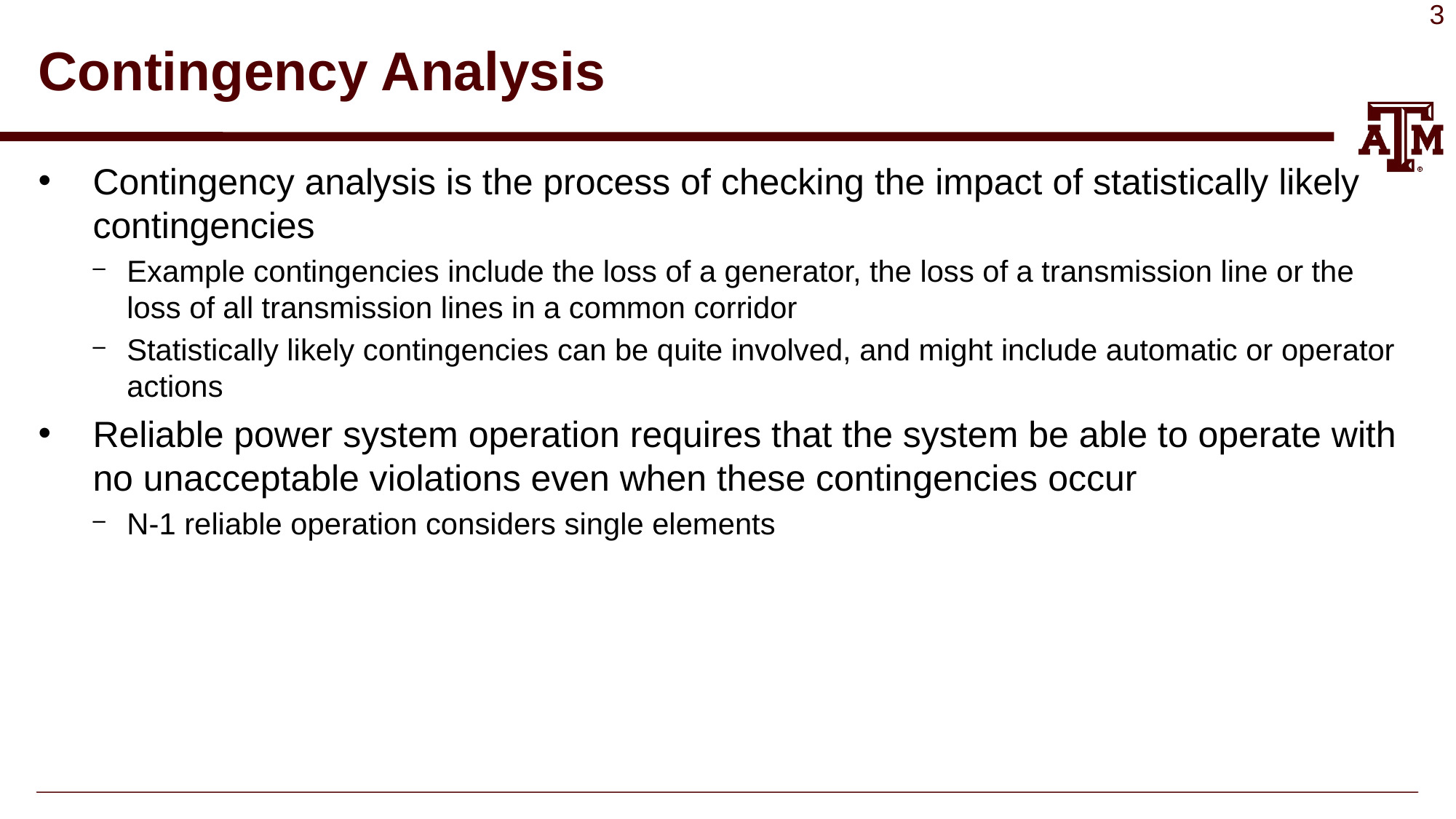

# Contingency Analysis
Contingency analysis is the process of checking the impact of statistically likely contingencies
Example contingencies include the loss of a generator, the loss of a transmission line or the loss of all transmission lines in a common corridor
Statistically likely contingencies can be quite involved, and might include automatic or operator actions
Reliable power system operation requires that the system be able to operate with no unacceptable violations even when these contingencies occur
N-1 reliable operation considers single elements

3